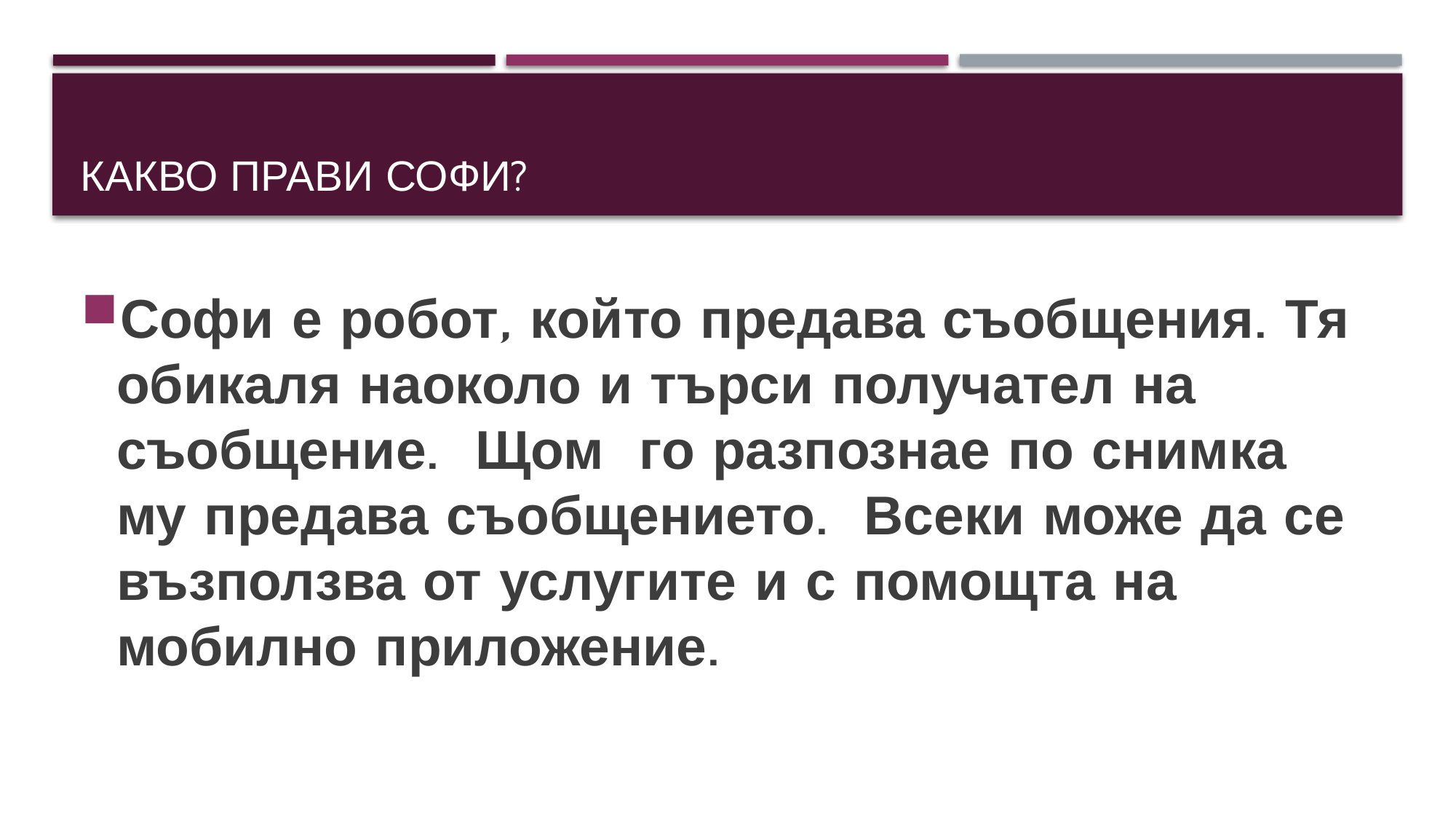

# Какво прави Софи?
Софи е робот, който предава съобщения. Тя обикаля наоколо и търси получател на съобщение.  Щом  го разпознае по снимка му предава съобщението.  Всеки може да се възползва от услугите и с помощта на мобилно приложение.